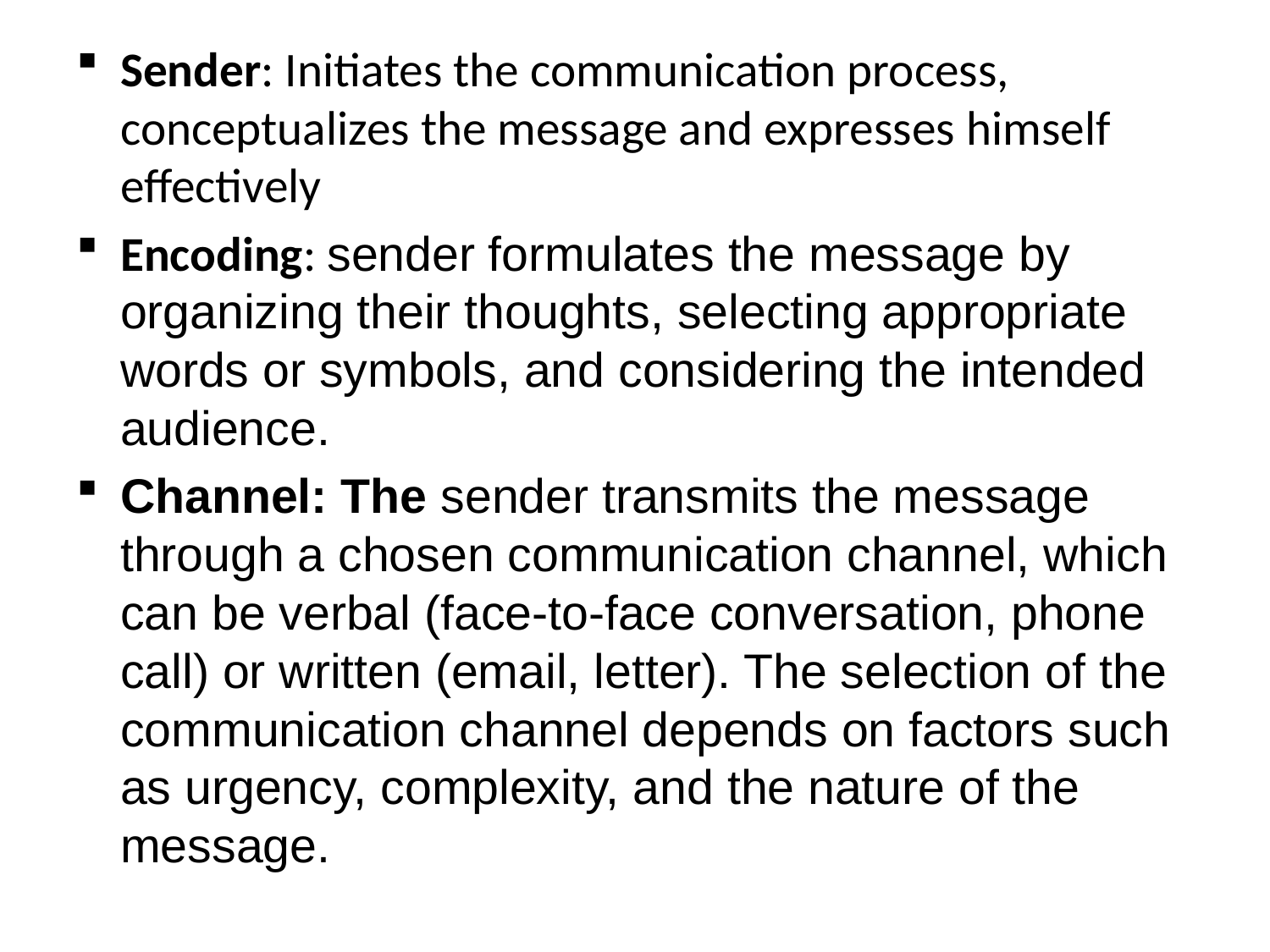

Sender: Initiates the communication process, conceptualizes the message and expresses himself effectively
Encoding: sender formulates the message by organizing their thoughts, selecting appropriate words or symbols, and considering the intended audience.
Channel: The sender transmits the message through a chosen communication channel, which can be verbal (face-to-face conversation, phone call) or written (email, letter). The selection of the communication channel depends on factors such as urgency, complexity, and the nature of the message.